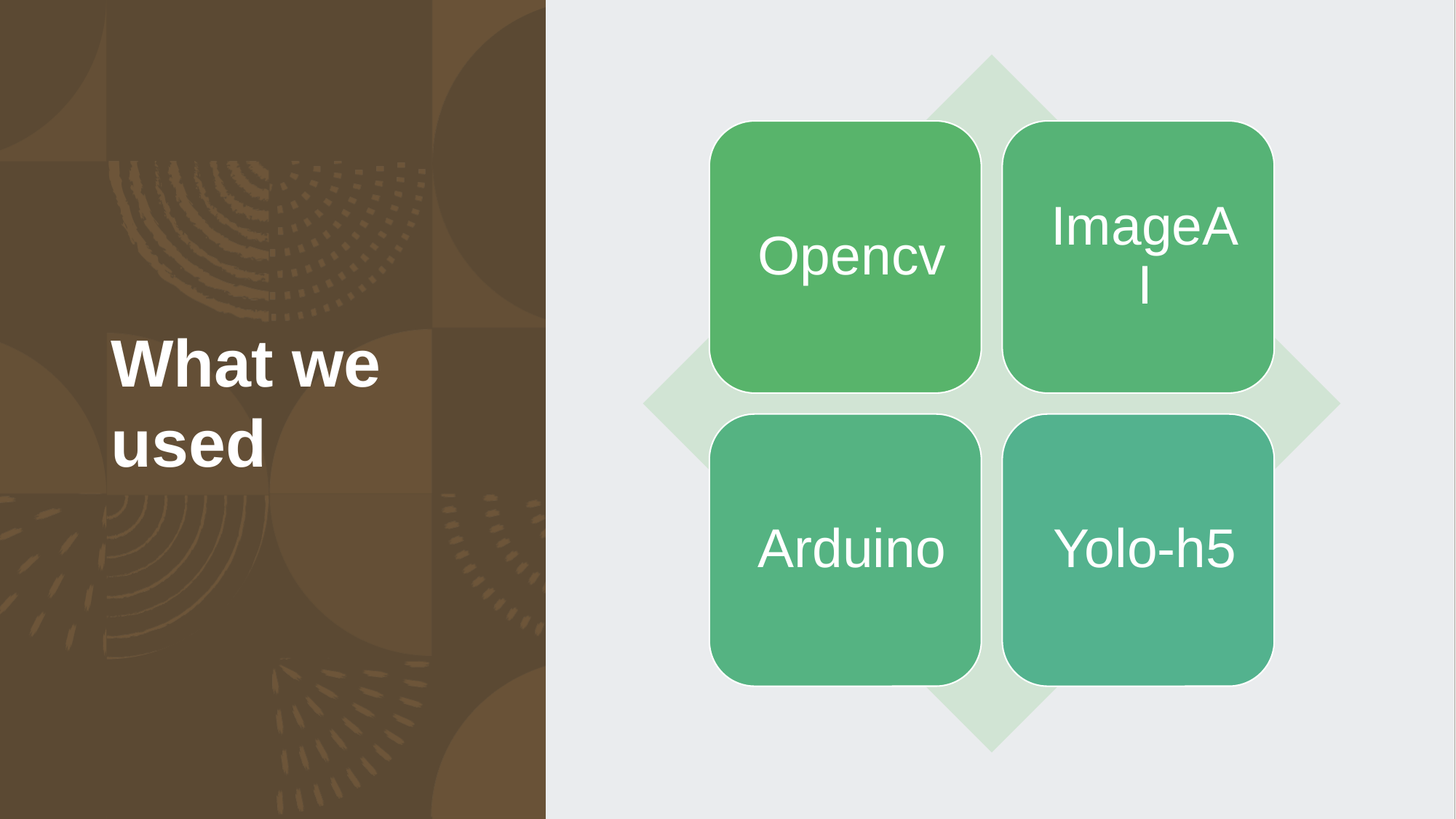

Opencv
ImageAI
Arduino
Yolo-h5
# What we used